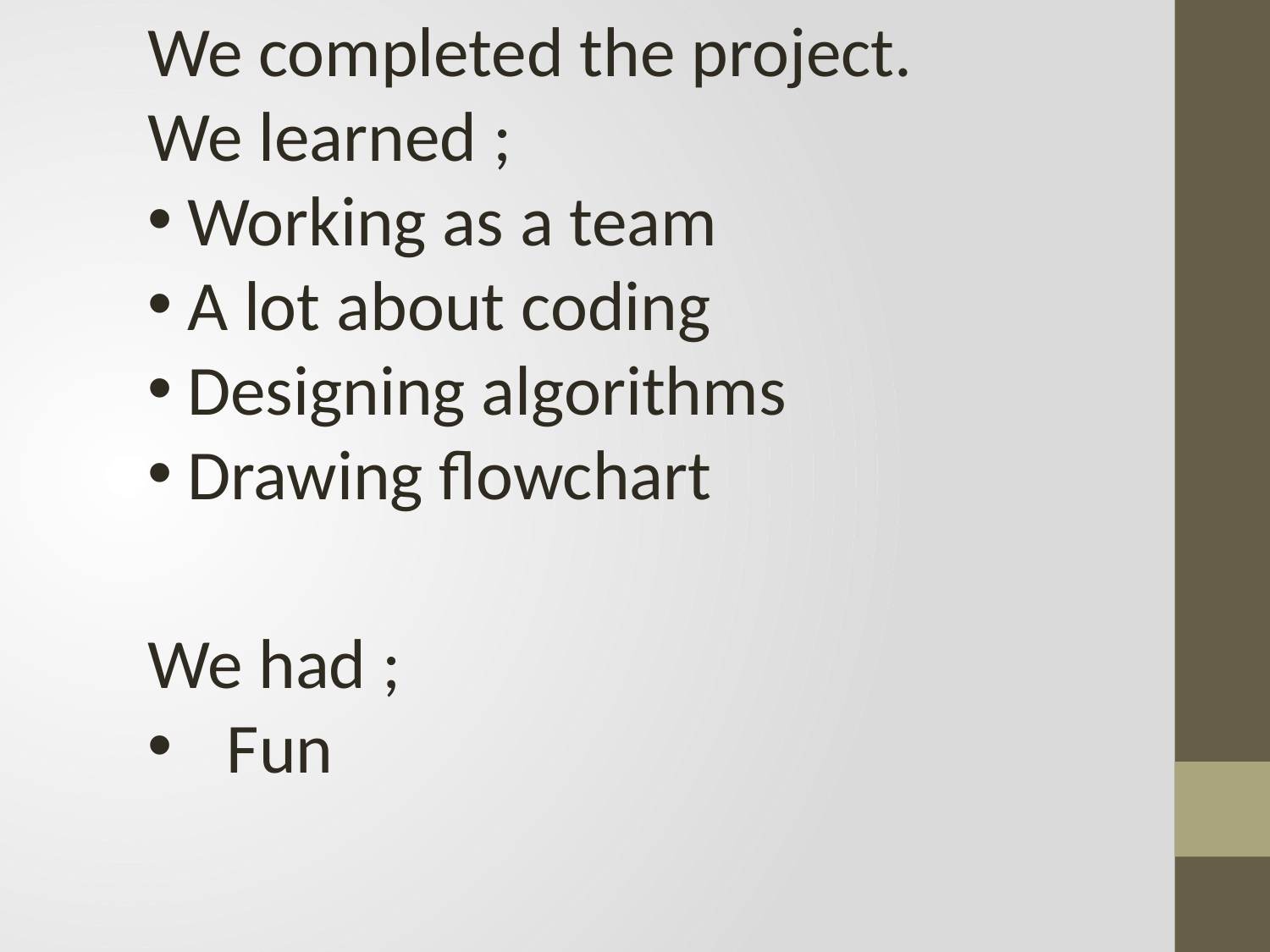

We completed the project.
We learned ;
Working as a team
A lot about coding
Designing algorithms
Drawing flowchart

We had ;
Fun